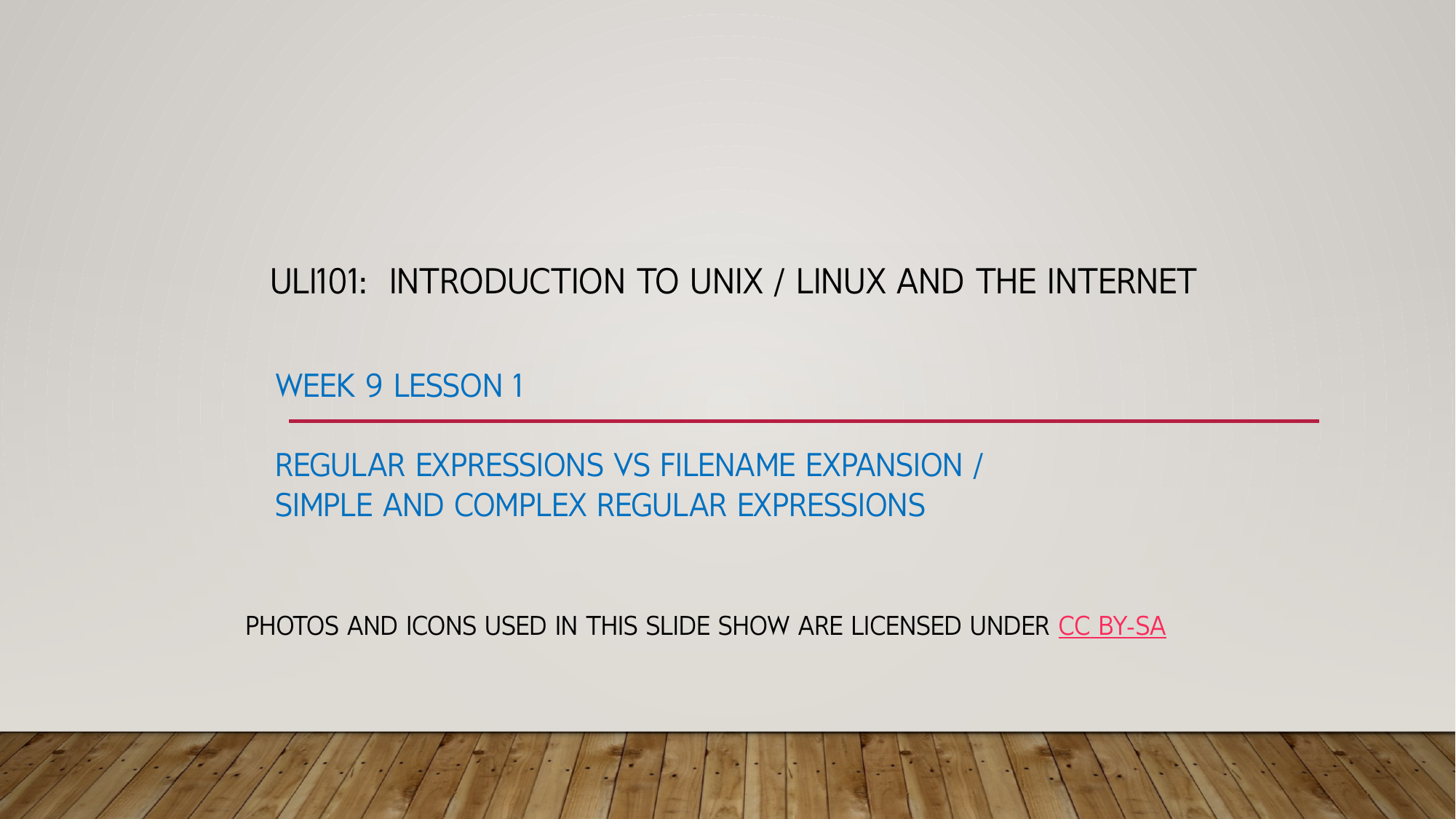

# ULI101:  Introduction to Unix / Linux and the Internet Week 9 lesson 1 REGULAR EXPRESSIONS VS FILENAME EXPANSION / Simple AND COMPLEX REGULAR EXPRESSIONS
Photos and icons used in this slide show are licensed under CC BY-SA